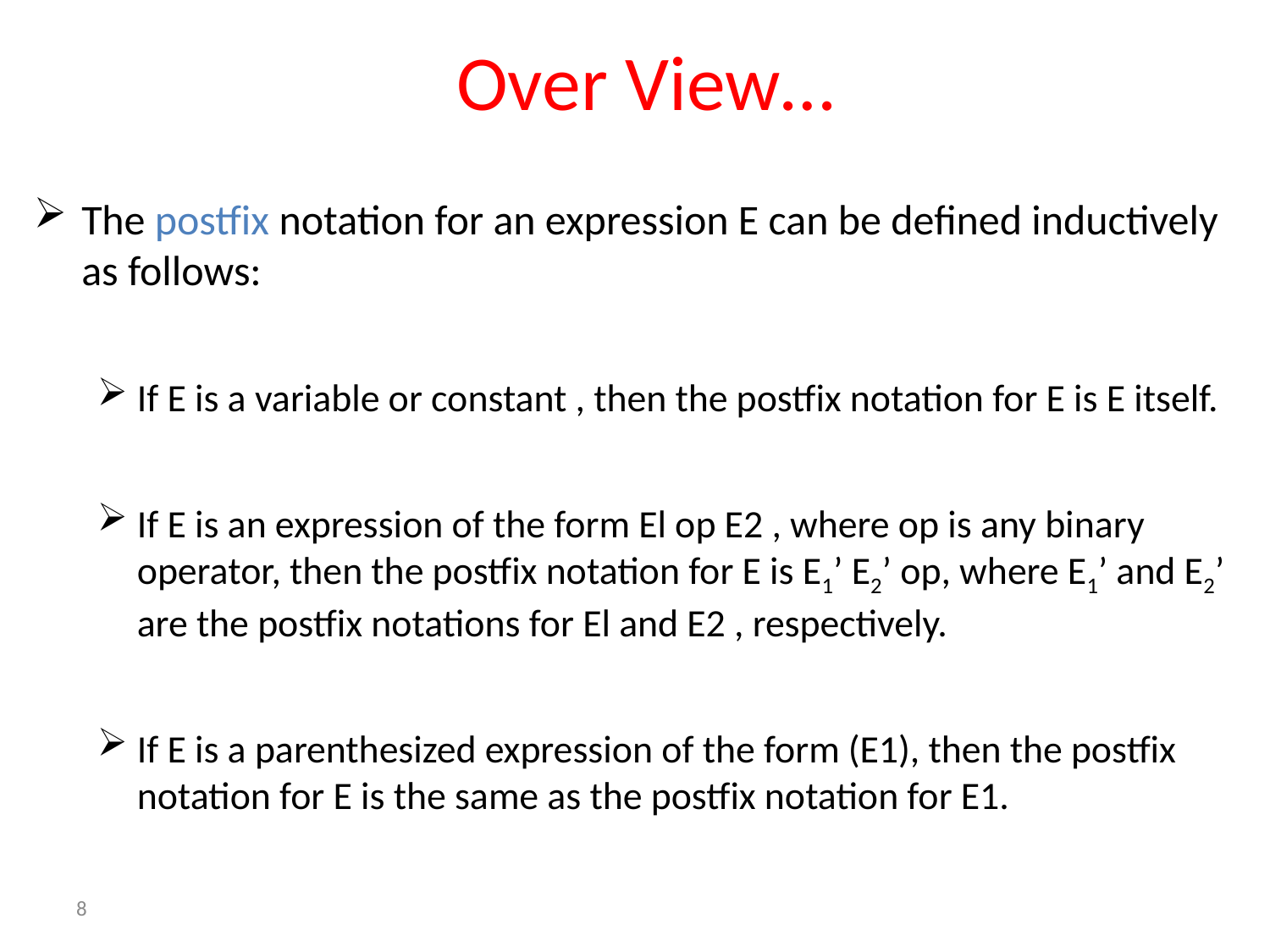

# Over View…

The postfix notation for an expression E can be defined inductively as follows:

If E is a variable or constant , then the postfix notation for E is E itself.

If E is an expression of the form El op E2 , where op is any binary operator, then the postfix notation for E is E1’ E2’ op, where E1’ and E2’ are the postfix notations for El and E2 , respectively.

If E is a parenthesized expression of the form (E1), then the postfix notation for E is the same as the postfix notation for E1.
8